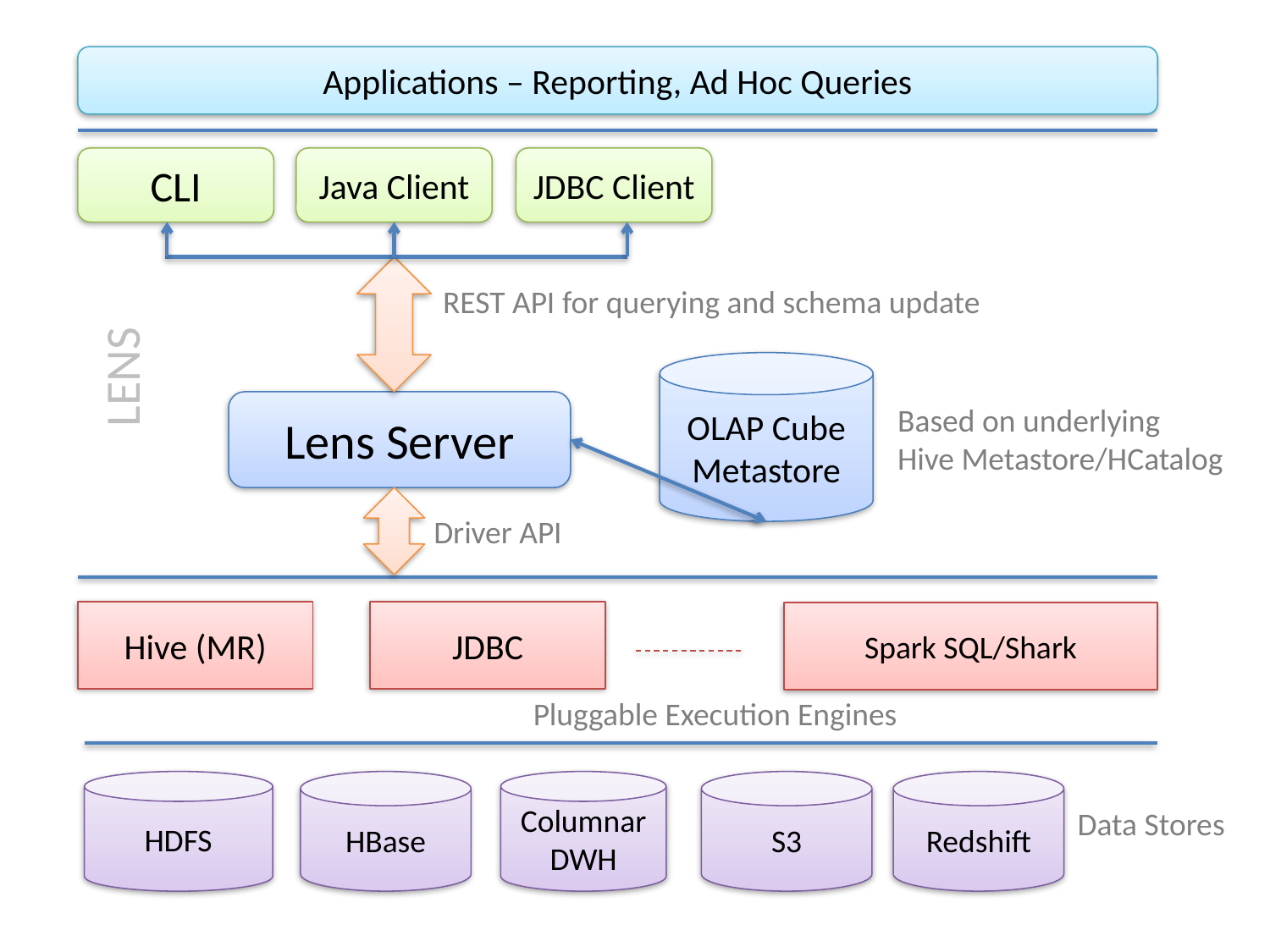

Applications – Reporting, Ad Hoc Queries
CLI
Java Client
JDBC Client

REST API for querying and schema update
LENS
OLAP Cube Metastore
Lens Server
Based on underlying
Hive Metastore/HCatalog

Driver API
Hive (MR)
JDBC
Spark SQL/Shark
Pluggable Execution Engines
HDFS
HBase
Columnar DWH
S3
Redshift
Data Stores